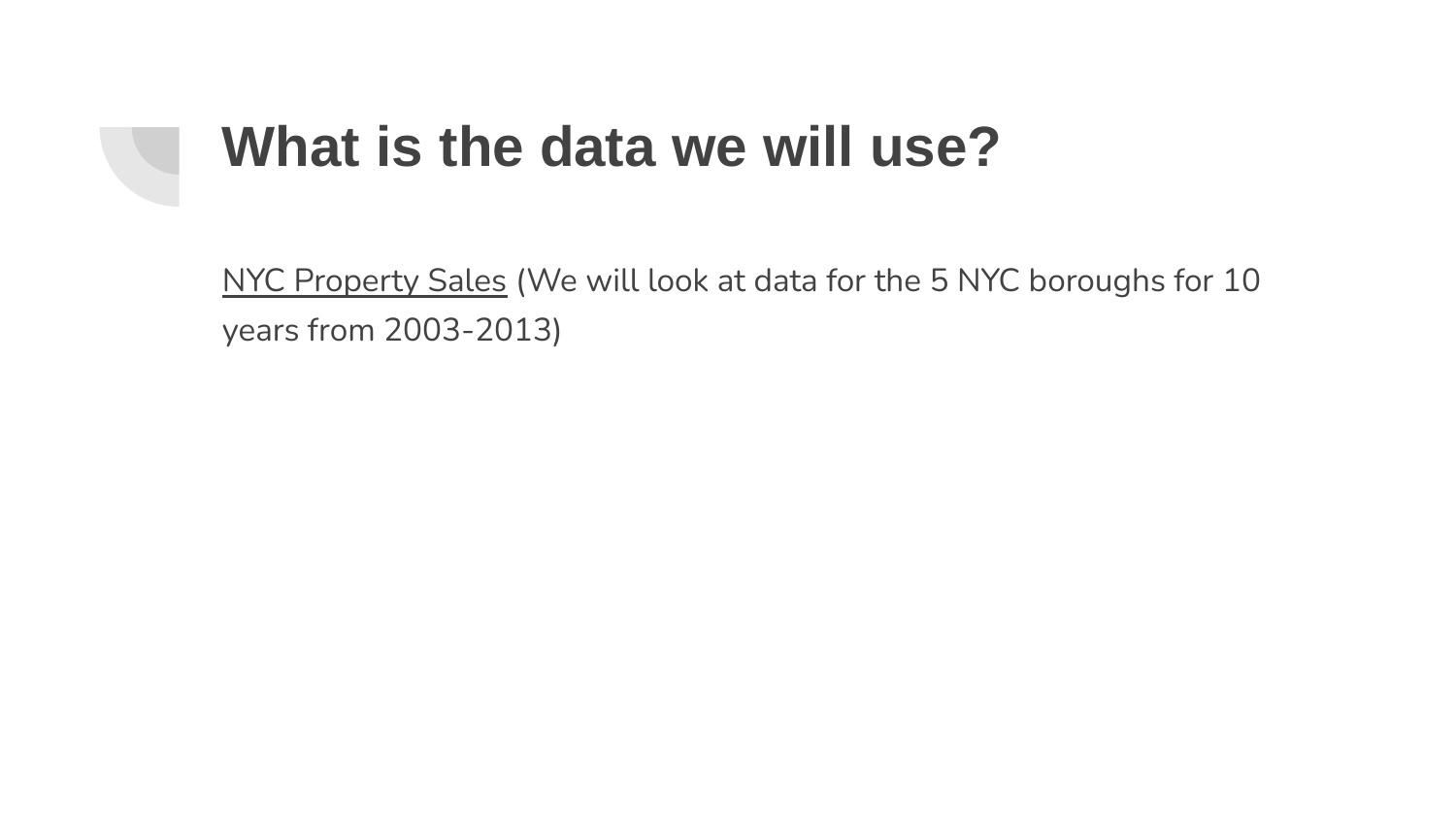

# What is the data we will use?
NYC Property Sales (We will look at data for the 5 NYC boroughs for 10 years from 2003-2013)